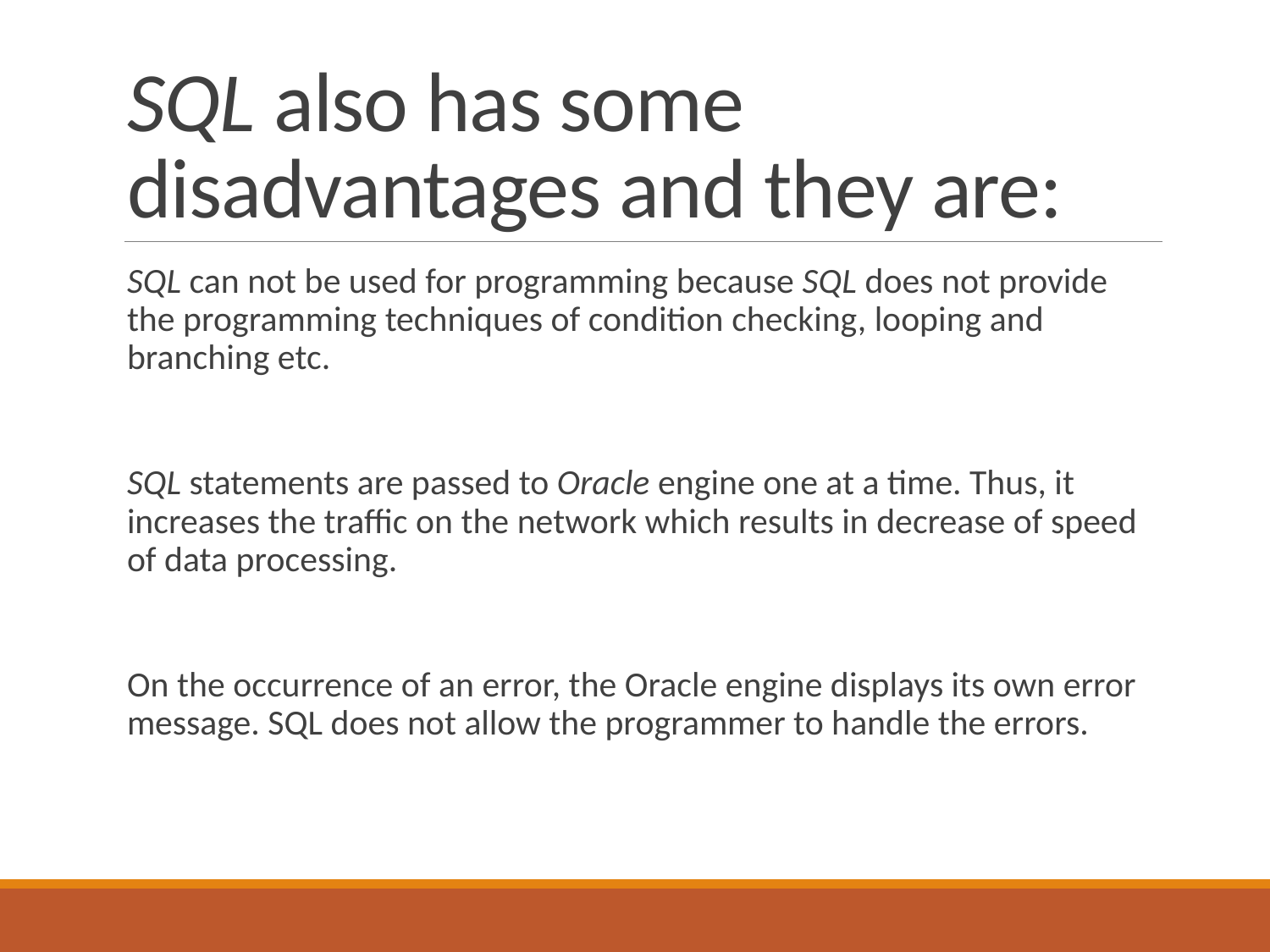

# SQL also has some disadvantages and they are:
SQL can not be used for programming because SQL does not provide the programming techniques of condition checking, looping and branching etc.

SQL statements are passed to Oracle engine one at a time. Thus, it increases the traffic on the network which results in decrease of speed of data processing.

On the occurrence of an error, the Oracle engine displays its own error message. SQL does not allow the programmer to handle the errors.